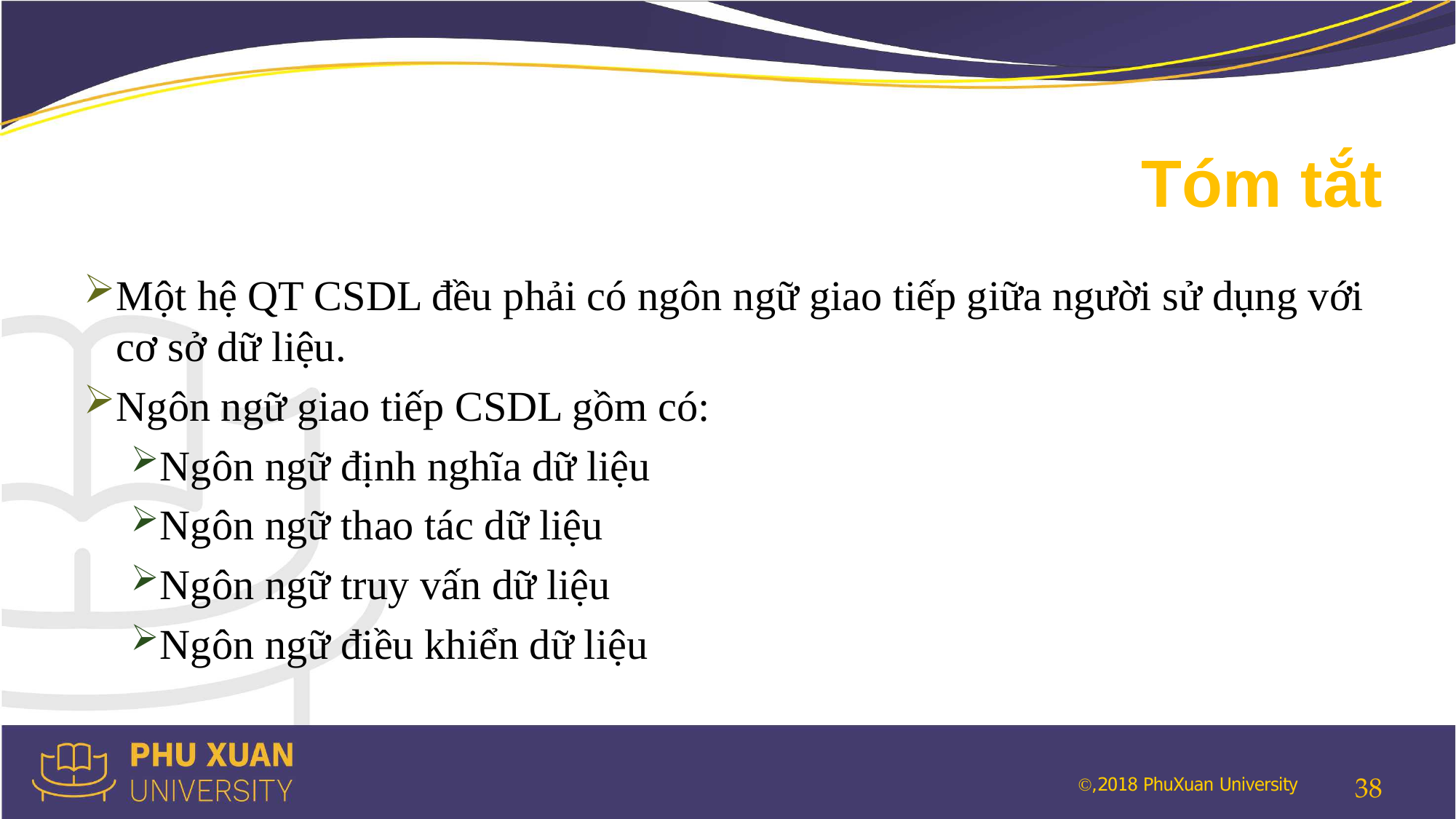

# Tóm tắt
Một hệ QT CSDL đều phải có ngôn ngữ giao tiếp giữa người sử dụng với cơ sở dữ liệu.
Ngôn ngữ giao tiếp CSDL gồm có:
Ngôn ngữ định nghĩa dữ liệu
Ngôn ngữ thao tác dữ liệu
Ngôn ngữ truy vấn dữ liệu
Ngôn ngữ điều khiển dữ liệu
38